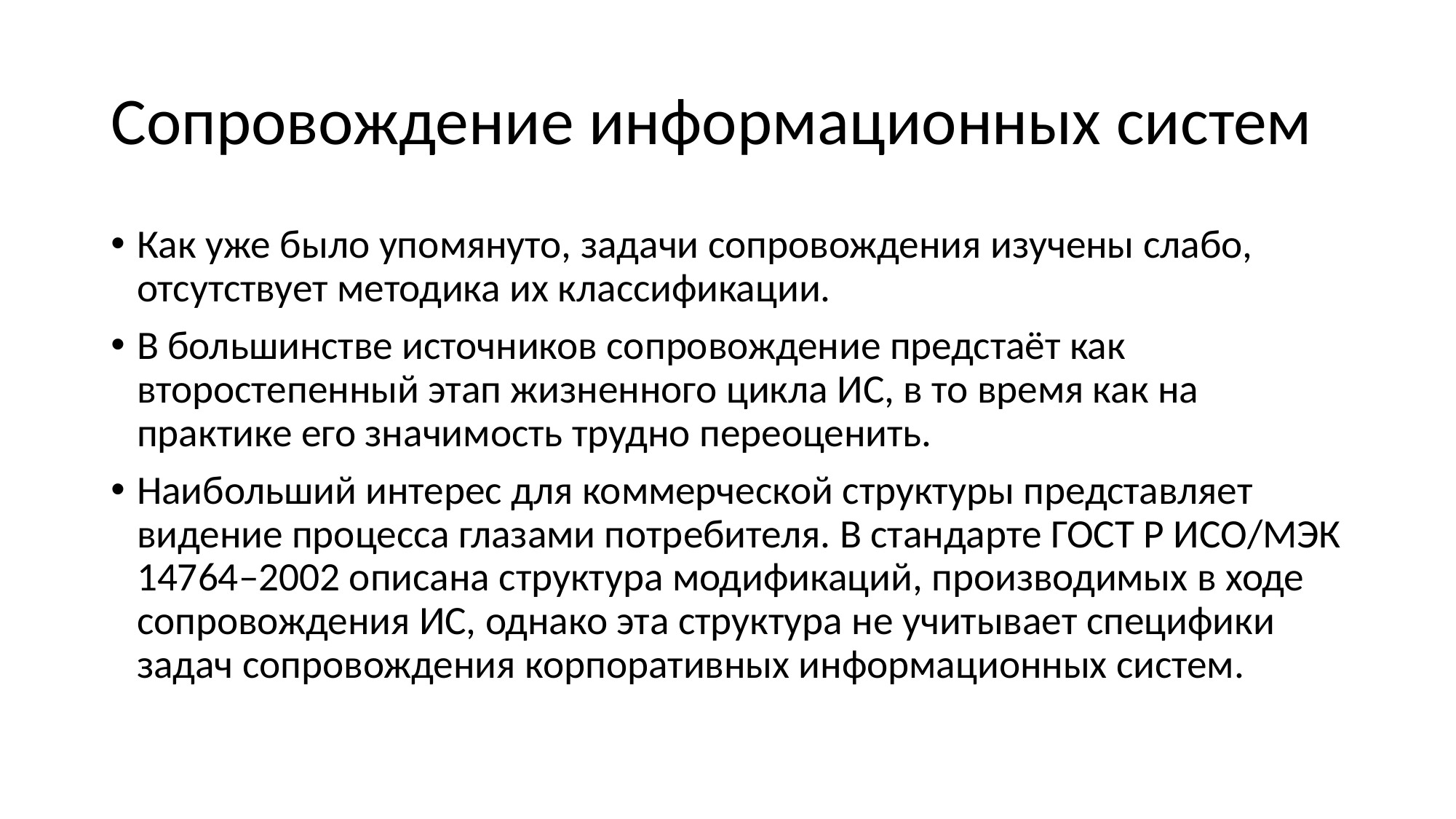

# Сопровождение информационных систем
Как уже было упомянуто, задачи сопровождения изучены слабо, отсутствует методика их классификации.
В большинстве источников сопровождение предстаёт как второстепенный этап жизненного цикла ИС, в то время как на практике его значимость трудно переоценить.
Наибольший интерес для коммерческой структуры представляет видение процесса глазами потребителя. В стандарте ГОСТ Р ИСО/МЭК 14764–2002 описана структура модификаций, производимых в ходе сопровождения ИС, однако эта структура не учитывает специфики задач сопровождения корпоративных информационных систем.